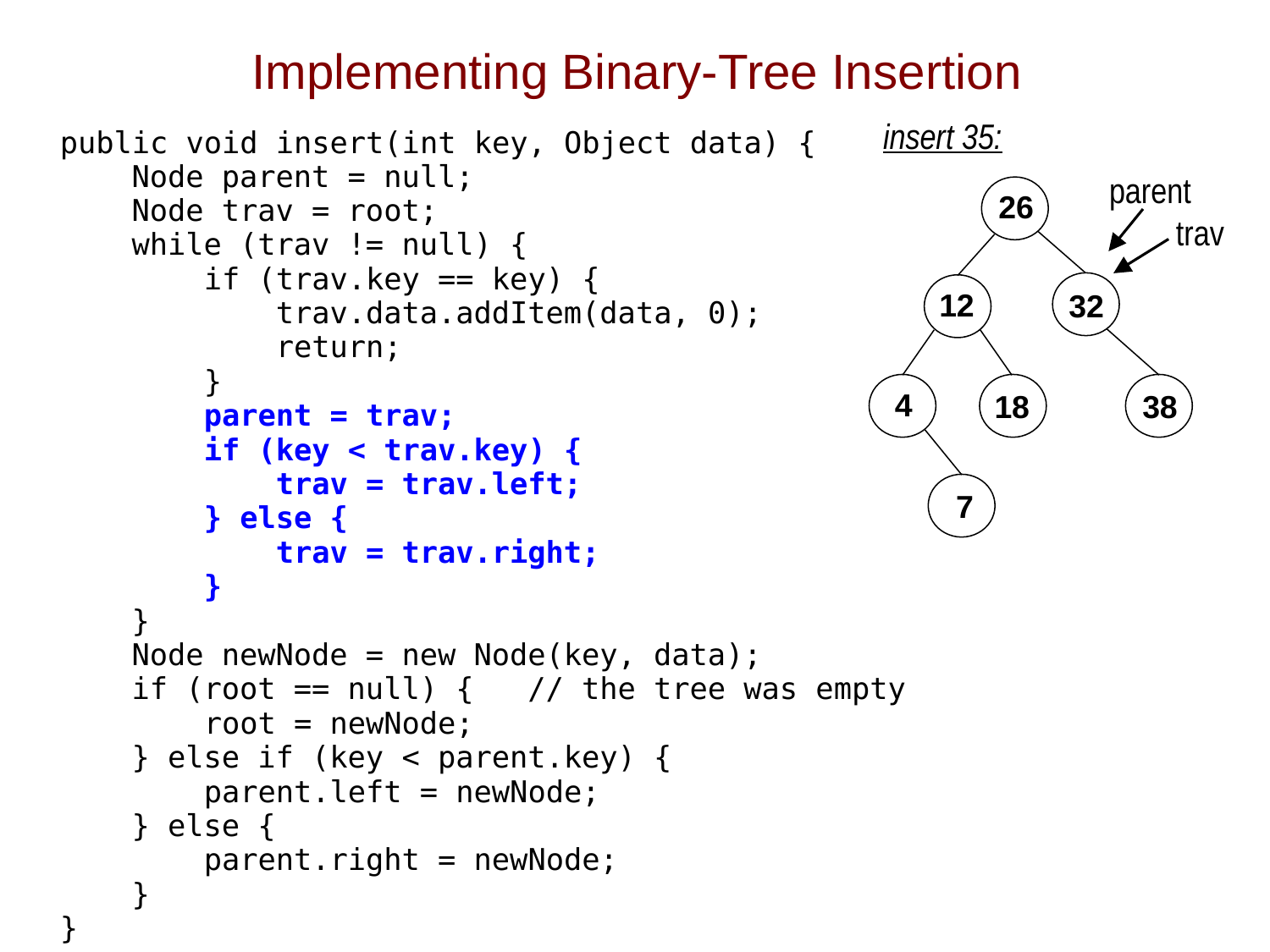

# Implementing Binary-Tree Insertion
insert 35:
public void insert(int key, Object data) {
    Node parent = null;
    Node trav = root;
    while (trav != null) {
        if (trav.key == key) {
            trav.data.addItem(data, 0);
            return;
        }
        parent = trav;
        if (key < trav.key) {
            trav = trav.left;
        } else {
            trav = trav.right;
        }
    }
    Node newNode = new Node(key, data);
    if (root == null) {   // the tree was empty
        root = newNode;
    } else if (key < parent.key) {
        parent.left = newNode;
    } else {
        parent.right = newNode;
    }
}
parent

26
trav

12
32

4
18
38

7